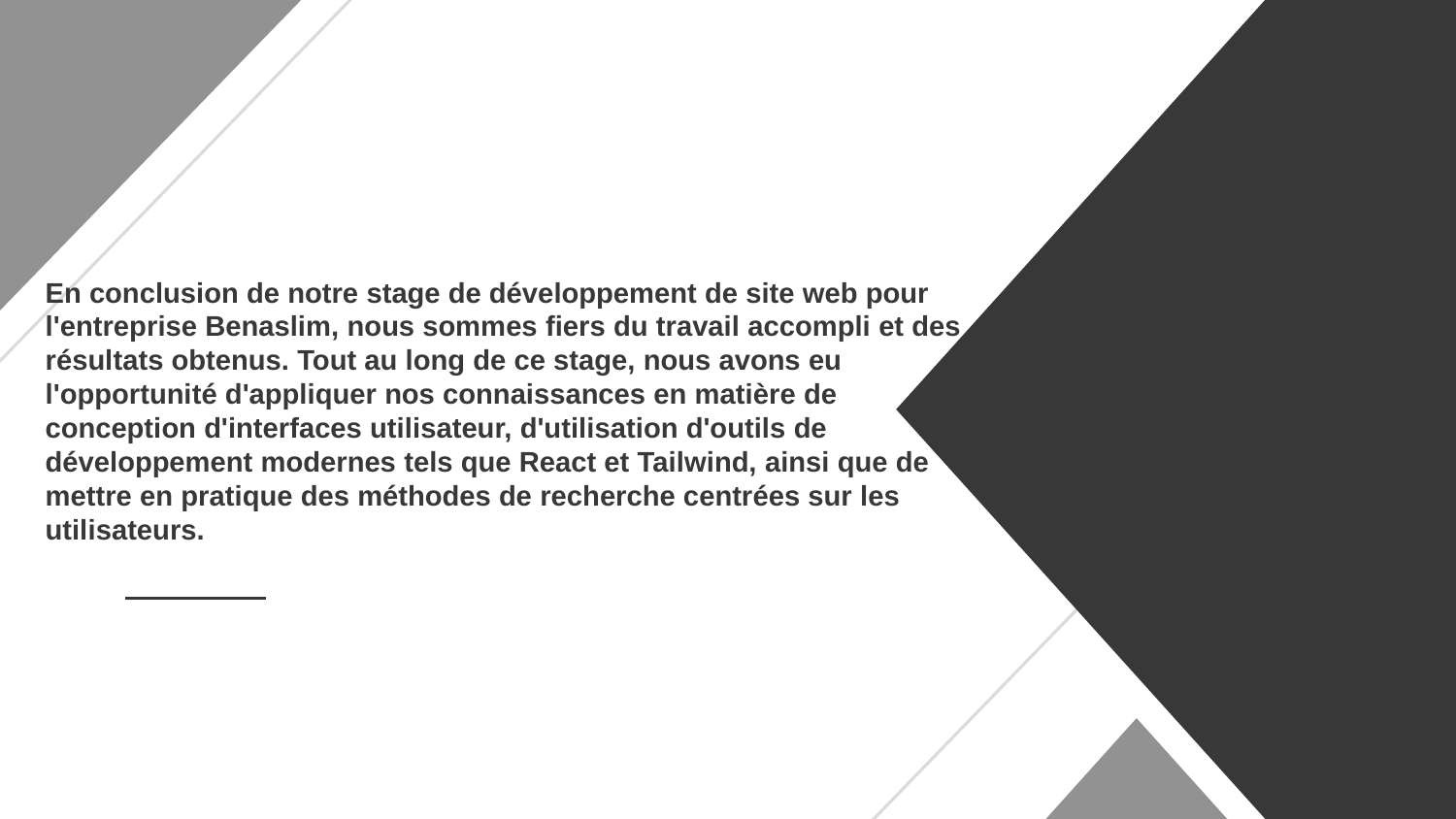

# En conclusion de notre stage de développement de site web pour l'entreprise Benaslim, nous sommes fiers du travail accompli et des résultats obtenus. Tout au long de ce stage, nous avons eu l'opportunité d'appliquer nos connaissances en matière de conception d'interfaces utilisateur, d'utilisation d'outils de développement modernes tels que React et Tailwind, ainsi que de mettre en pratique des méthodes de recherche centrées sur les utilisateurs.